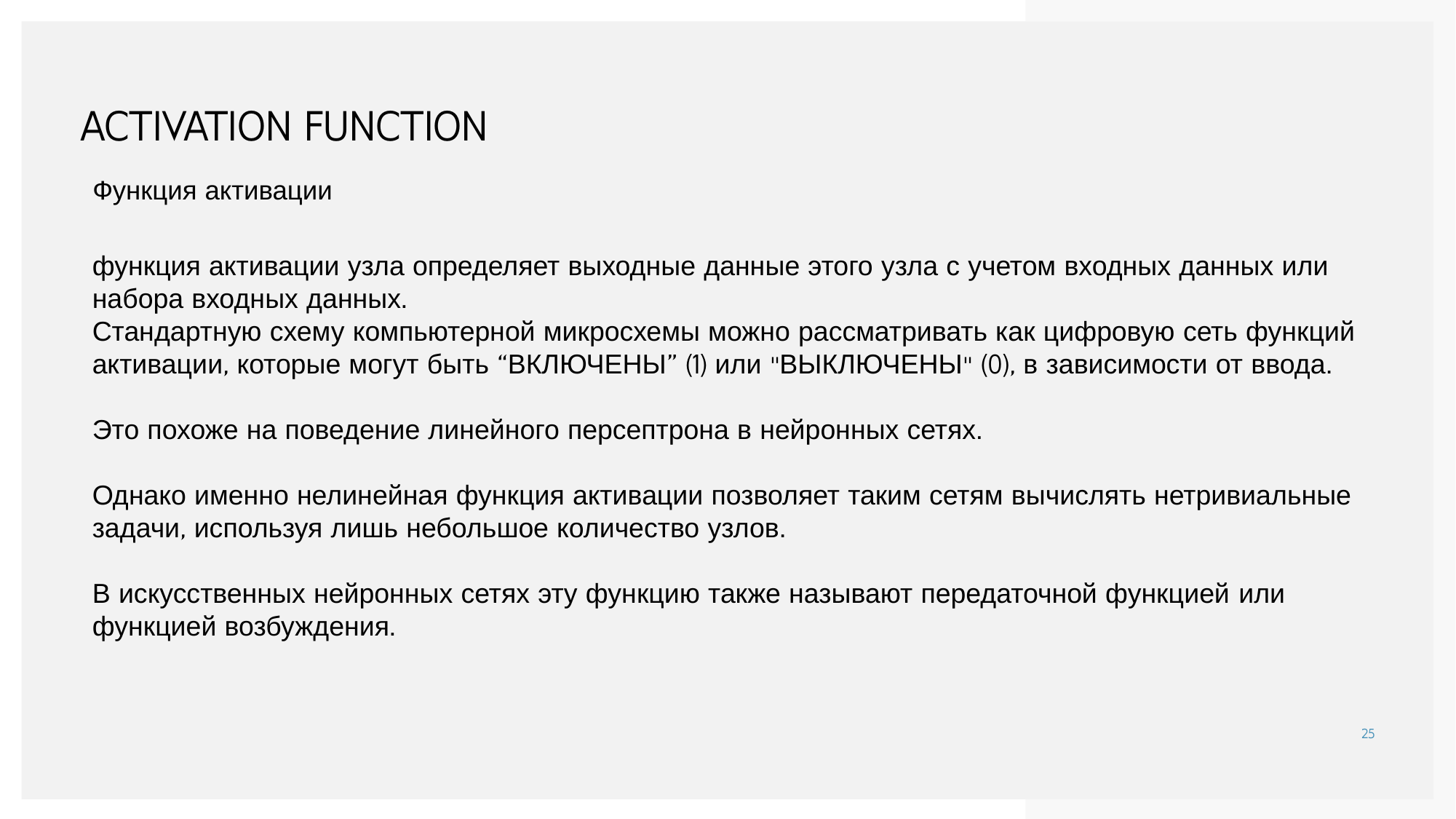

# Activation function
Функция активации
функция активации узла определяет выходные данные этого узла с учетом входных данных или набора входных данных.
Стандартную схему компьютерной микросхемы можно рассматривать как цифровую сеть функций активации, которые могут быть “ВКЛЮЧЕНЫ” (1) или "ВЫКЛЮЧЕНЫ" (0), в зависимости от ввода.

Это похоже на поведение линейного персептрона в нейронных сетях.

Однако именно нелинейная функция активации позволяет таким сетям вычислять нетривиальные задачи, используя лишь небольшое количество узлов.

В искусственных нейронных сетях эту функцию также называют передаточной функцией или функцией возбуждения.
25